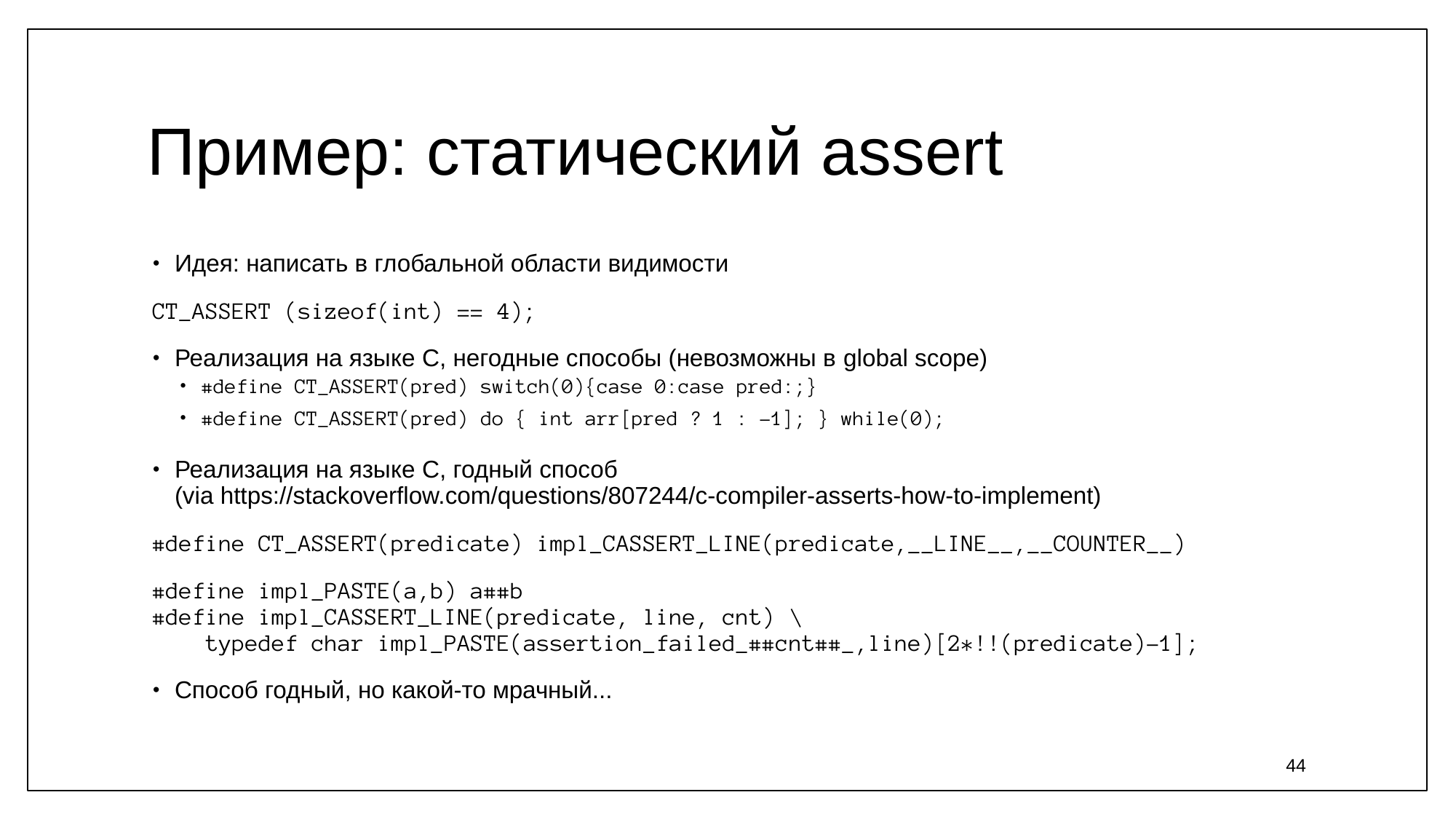

# Пример: статический assert
Идея: написать в глобальной области видимости
CT_ASSERT (sizeof(int) == 4);
Реализация на языке C, негодные способы (невозможны в global scope)
#define CT_ASSERT(pred) switch(0){case 0:case pred:;}
#define CT_ASSERT(pred) do { int arr[pred ? 1 : -1]; } while(0);
Реализация на языке C, годный способ
(via https://stackoverflow.com/questions/807244/c-compiler-asserts-how-to-implement)
#define CT_ASSERT(predicate) impl_CASSERT_LINE(predicate,__LINE__,__COUNTER__)
#define impl_PASTE(a,b) a##b
#define impl_CASSERT_LINE(predicate, line, cnt) \
    typedef char impl_PASTE(assertion_failed_##cnt##_,line)[2*!!(predicate)-1];
Способ годный, но какой-то мрачный...
44